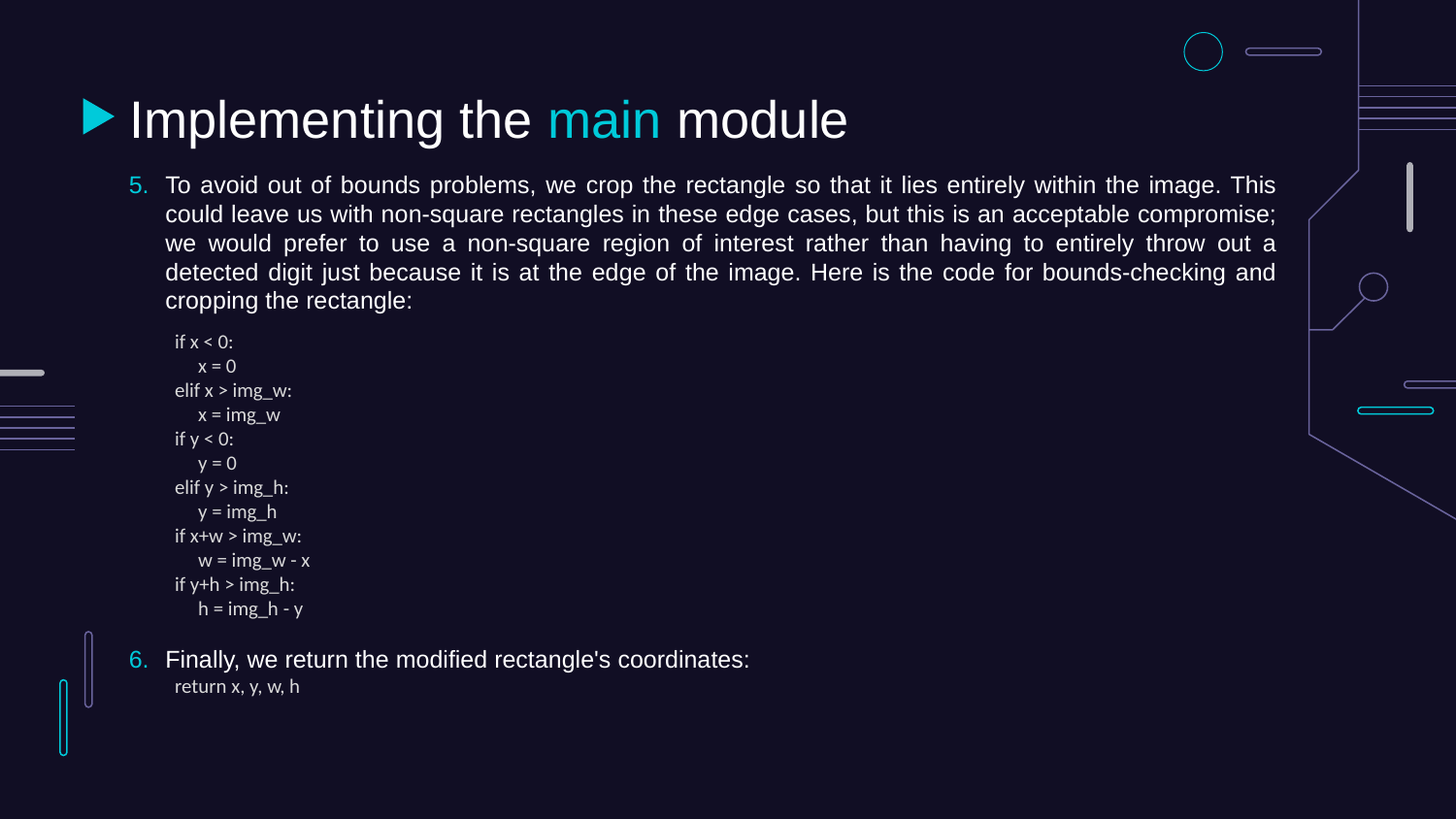

# Implementing the main module
To avoid out of bounds problems, we crop the rectangle so that it lies entirely within the image. This could leave us with non-square rectangles in these edge cases, but this is an acceptable compromise; we would prefer to use a non-square region of interest rather than having to entirely throw out a detected digit just because it is at the edge of the image. Here is the code for bounds-checking and cropping the rectangle:

          if x < 0:
               x = 0
          elif x > img_w:
               x = img_w
          if y < 0:
               y = 0
          elif y > img_h:
               y = img_h
          if x+w > img_w:
               w = img_w - x
          if y+h > img_h:
               h = img_h - y

Finally, we return the modified rectangle's coordinates:
          return x, y, w, h